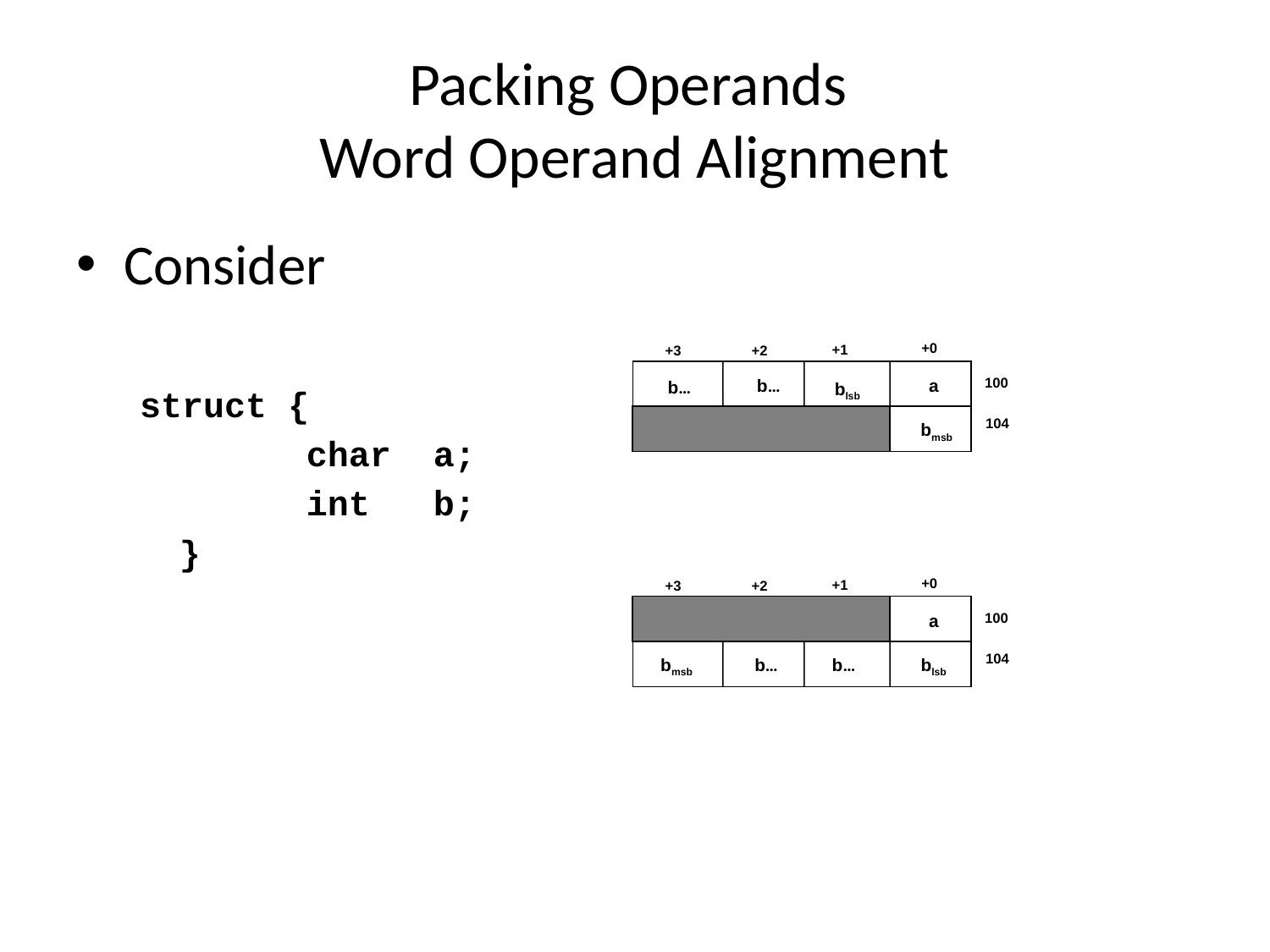

# Packing Operands Word Operand Alignment
Consider

struct {
		char	a;
		int	b;
	}

+0
+1
+3
+2

100
b…
a
b…
blsb

104
bmsb

+0
+1
+3
+2

100
a

104
bmsb
b…
b…
blsb